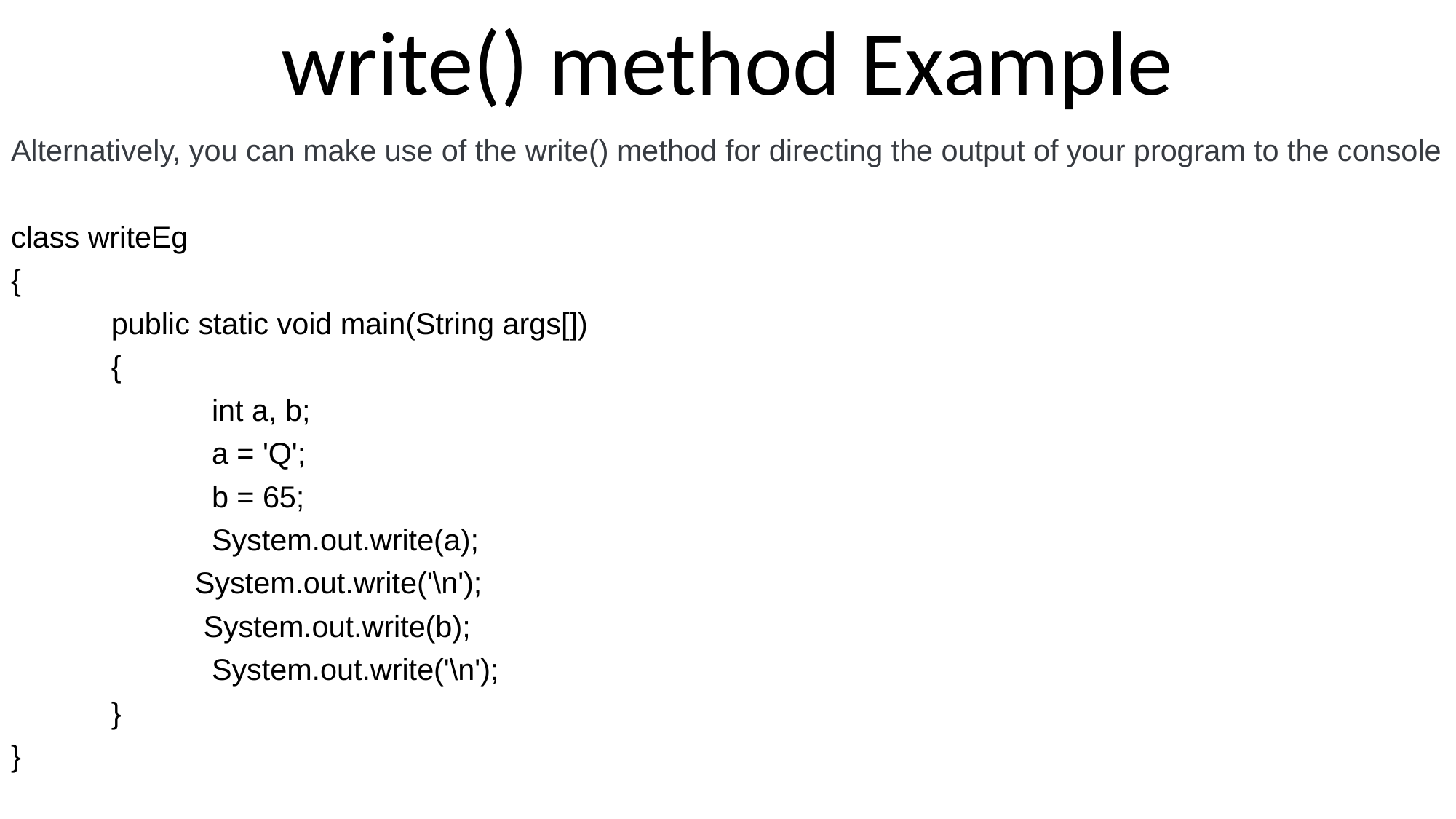

# write() method Example
Alternatively, you can make use of the write() method for directing the output of your program to the console

class writeEg
{
            public static void main(String args[])
            {
                        int a, b;
                        a = 'Q';
                        b = 65;
                        System.out.write(a);
                      System.out.write('\n');
                       System.out.write(b);
                        System.out.write('\n');
            }
}